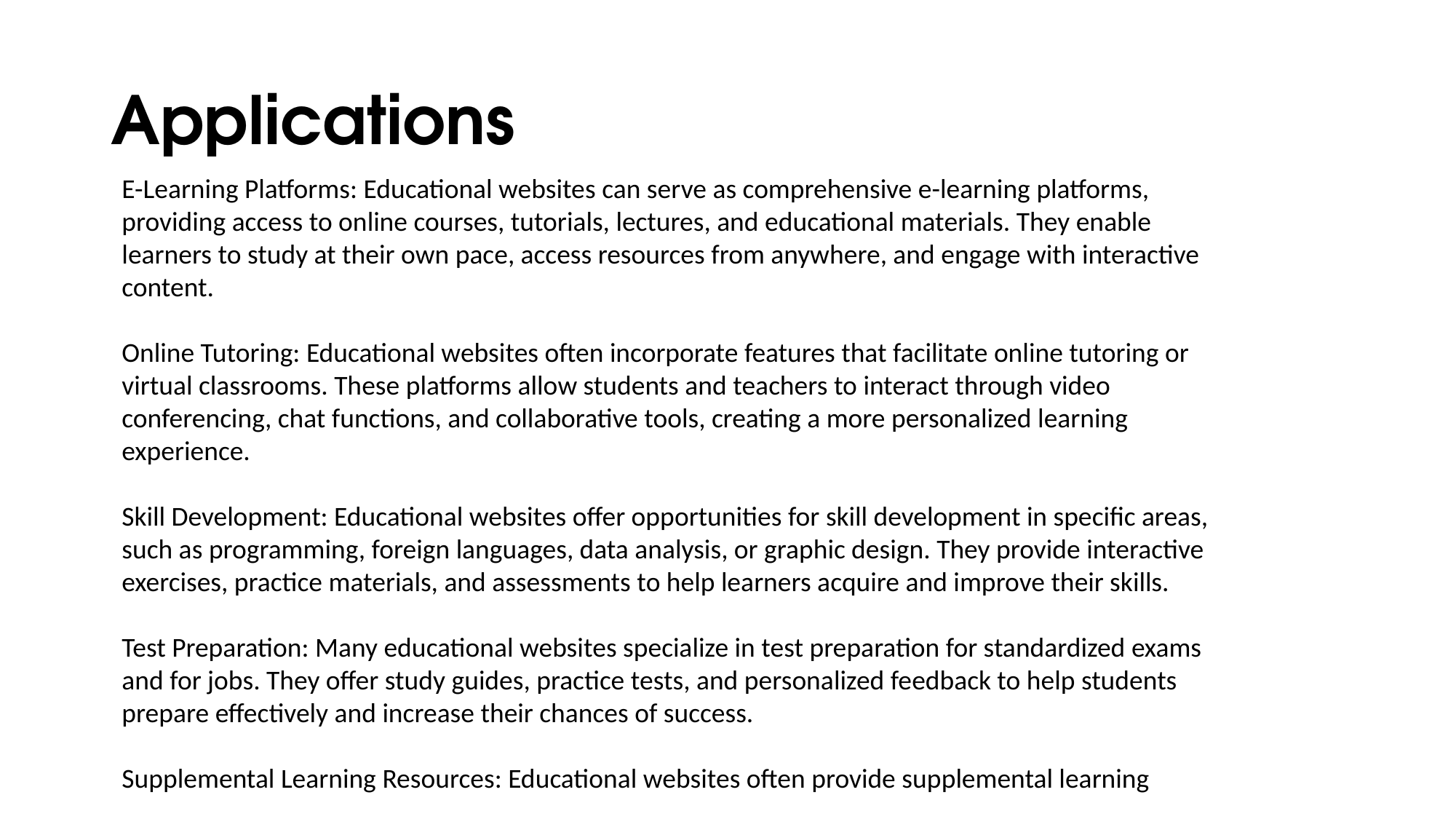

# Applications
E-Learning Platforms: Educational websites can serve as comprehensive e-learning platforms, providing access to online courses, tutorials, lectures, and educational materials. They enable learners to study at their own pace, access resources from anywhere, and engage with interactive content.

Online Tutoring: Educational websites often incorporate features that facilitate online tutoring or virtual classrooms. These platforms allow students and teachers to interact through video conferencing, chat functions, and collaborative tools, creating a more personalized learning experience.

Skill Development: Educational websites offer opportunities for skill development in specific areas, such as programming, foreign languages, data analysis, or graphic design. They provide interactive exercises, practice materials, and assessments to help learners acquire and improve their skills.

Test Preparation: Many educational websites specialize in test preparation for standardized exams and for jobs. They offer study guides, practice tests, and personalized feedback to help students prepare effectively and increase their chances of success.

Supplemental Learning Resources: Educational websites often provide supplemental learning